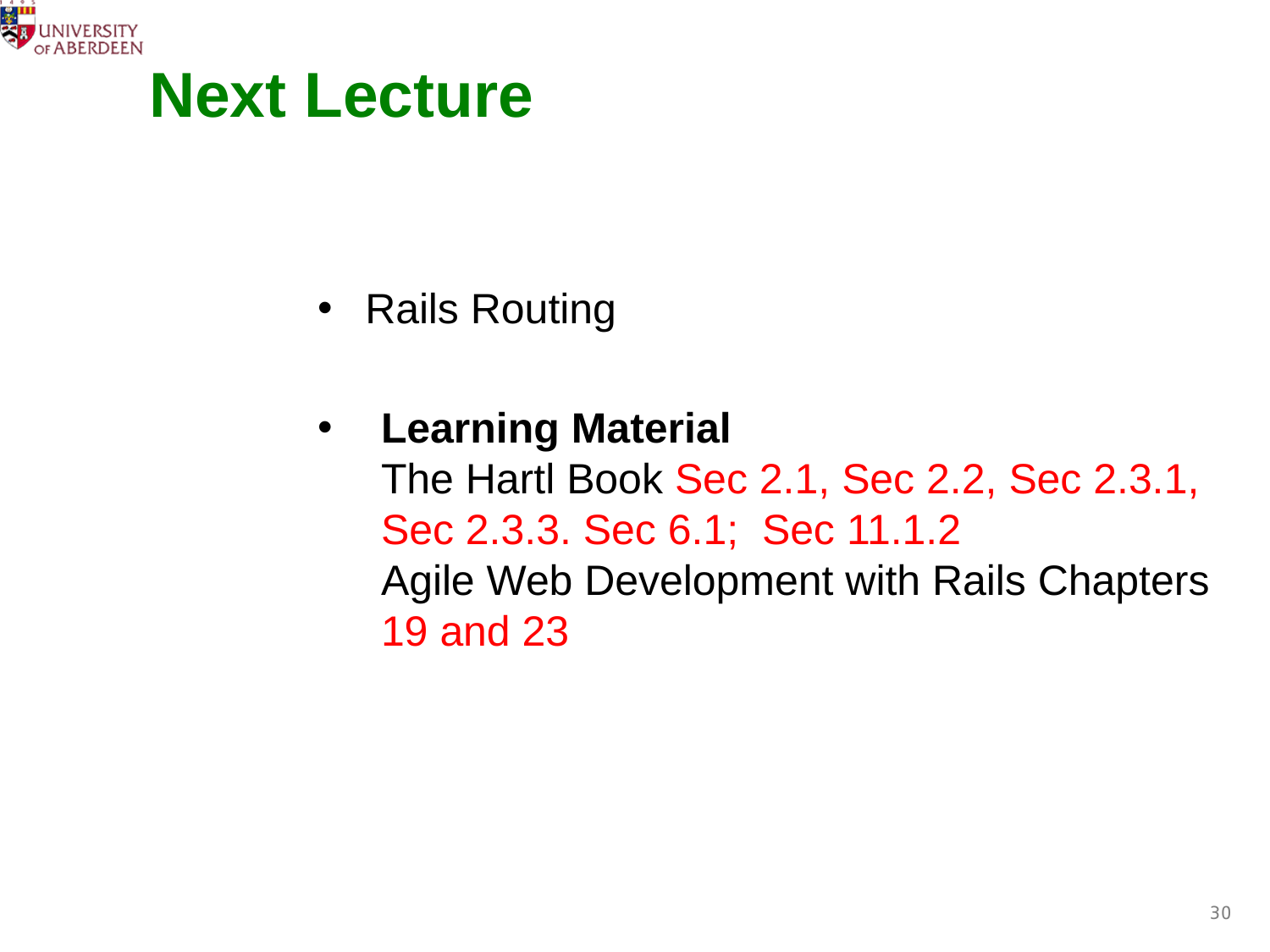

# Next Lecture

Rails Routing

Learning Material
The Hartl Book Sec 2.1, Sec 2.2, Sec 2.3.1, Sec 2.3.3. Sec 6.1;  Sec 11.1.2
Agile Web Development with Rails Chapters 19 and 23